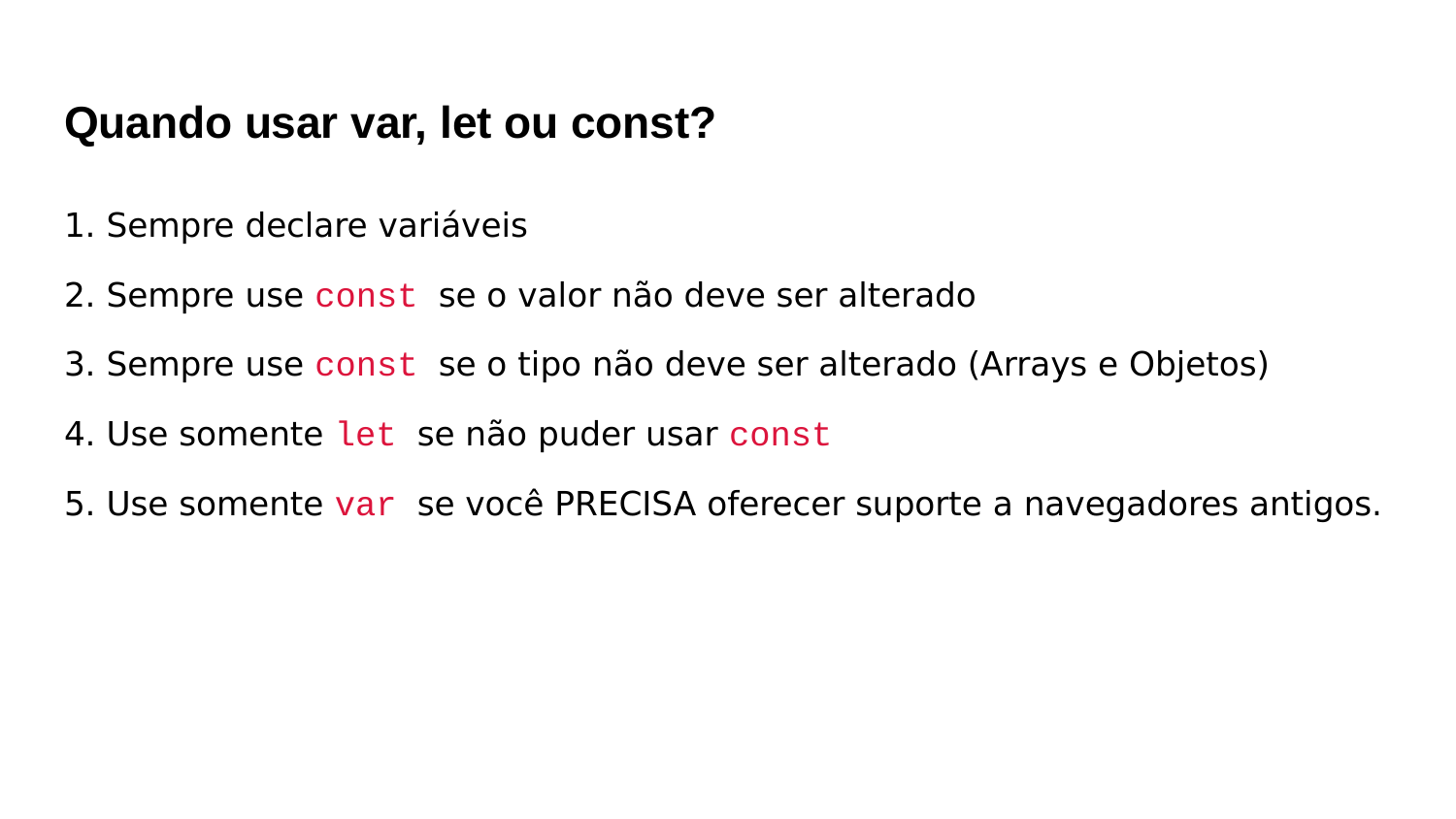

# Quando usar var, let ou const?

1. Sempre declare variáveis
2. Sempre use const se o valor não deve ser alterado
3. Sempre use const se o tipo não deve ser alterado (Arrays e Objetos)
4. Use somente let se não puder usar const
5. Use somente var se você PRECISA oferecer suporte a navegadores antigos.